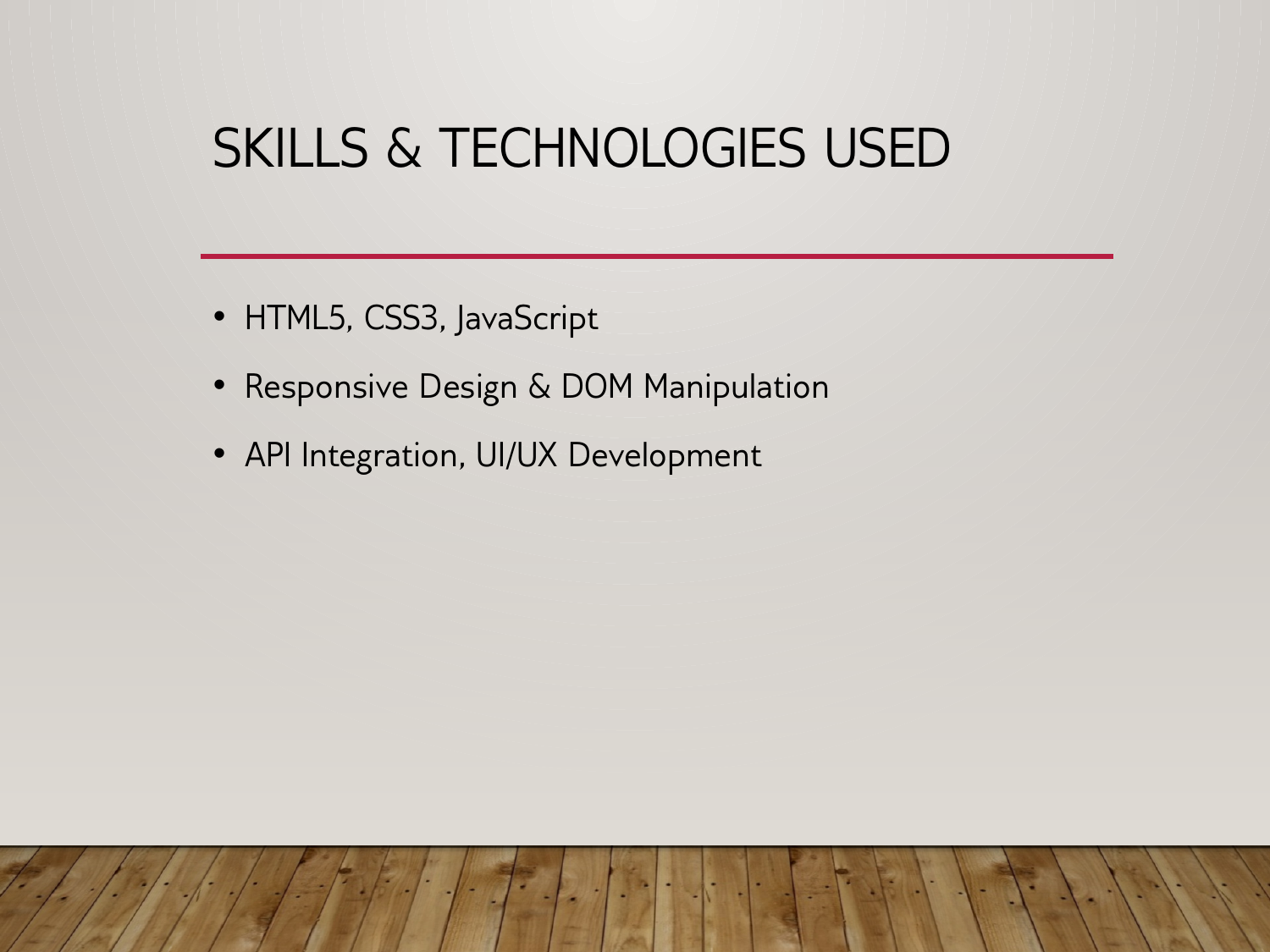

# Skills & Technologies Used
HTML5, CSS3, JavaScript
Responsive Design & DOM Manipulation
API Integration, UI/UX Development